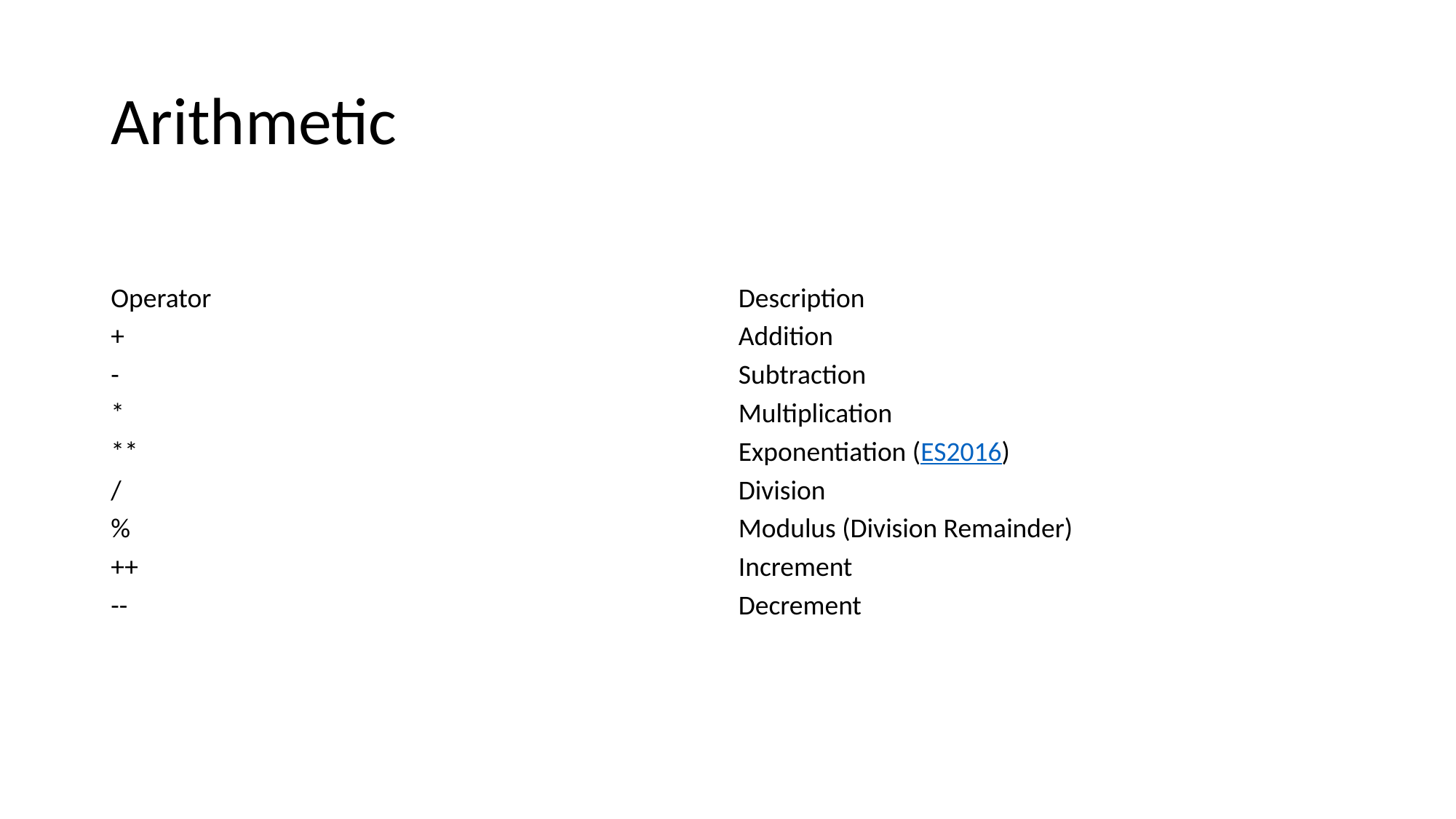

# Arithmetic
| Operator | Description |
| --- | --- |
| + | Addition |
| - | Subtraction |
| \* | Multiplication |
| \*\* | Exponentiation (ES2016) |
| / | Division |
| % | Modulus (Division Remainder) |
| ++ | Increment |
| -- | Decrement |